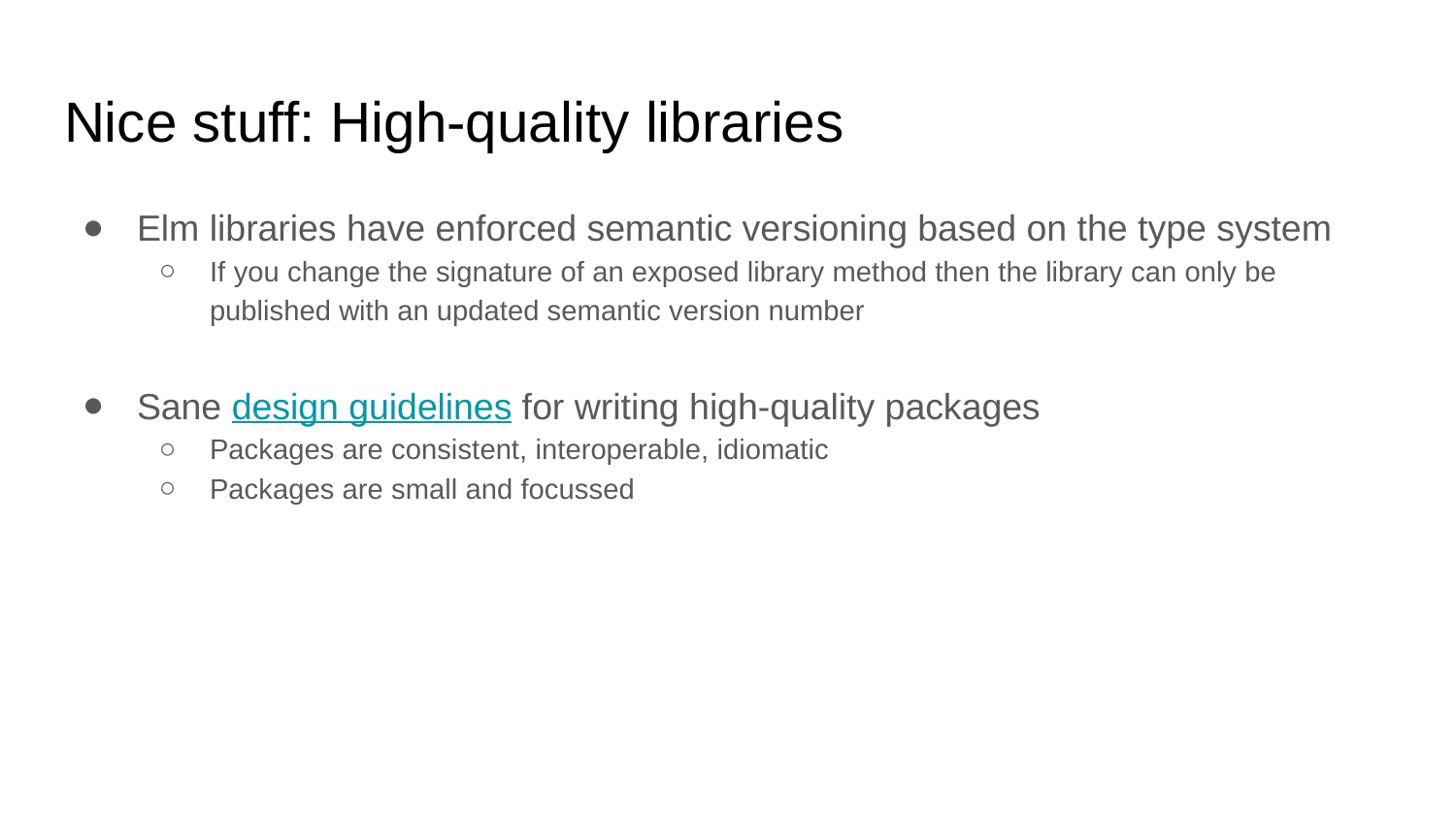

# Nice stuff: High-quality libraries
Elm libraries have enforced semantic versioning based on the type system
If you change the signature of an exposed library method then the library can only be published with an updated semantic version number

Sane design guidelines for writing high-quality packages
Packages are consistent, interoperable, idiomatic
Packages are small and focussed